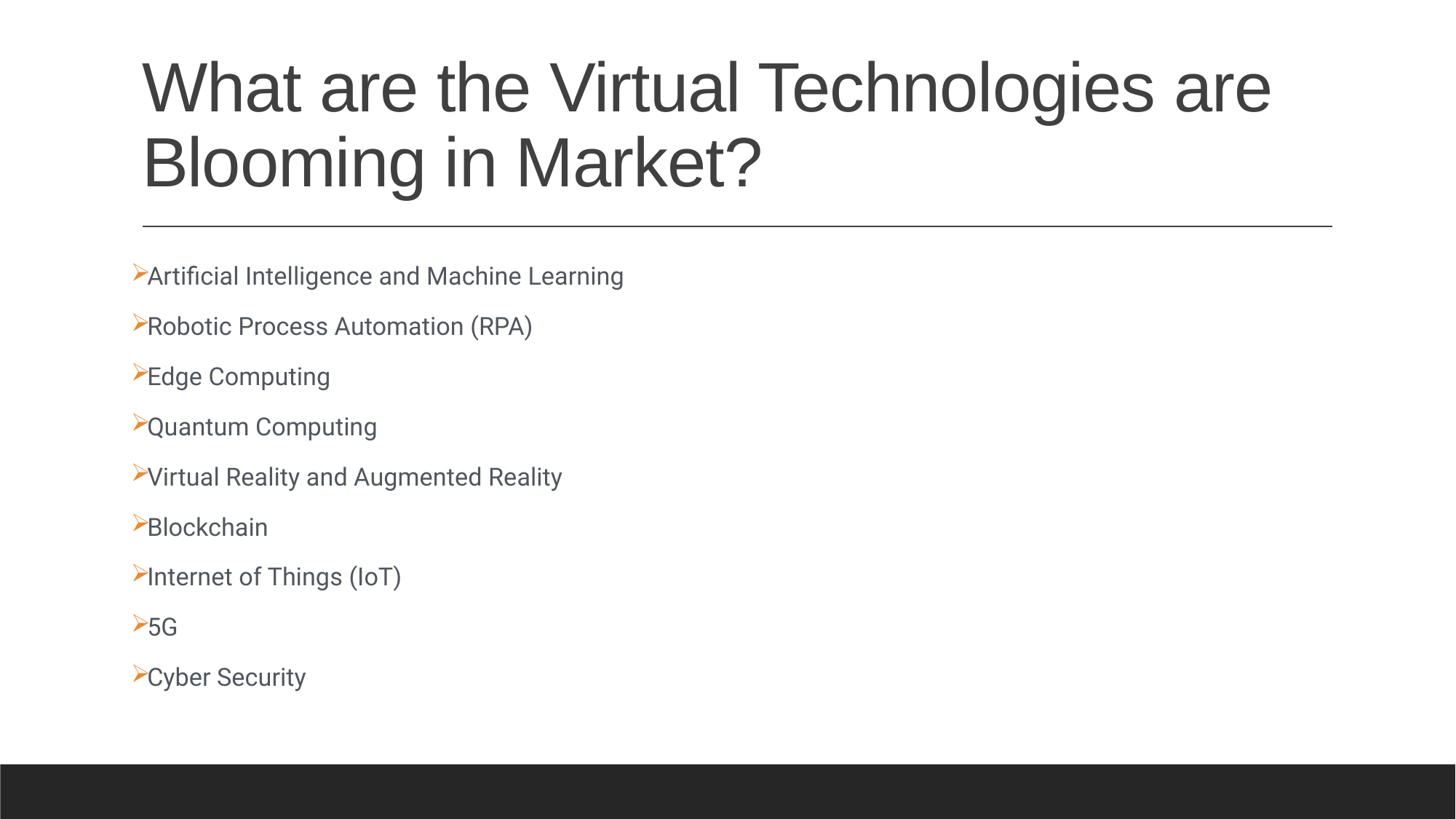

# What are the Virtual Technologies are Blooming in Market?
Artificial Intelligence and Machine Learning
Robotic Process Automation (RPA)
Edge Computing
Quantum Computing
Virtual Reality and Augmented Reality
Blockchain
Internet of Things (IoT)
5G
Cyber Security